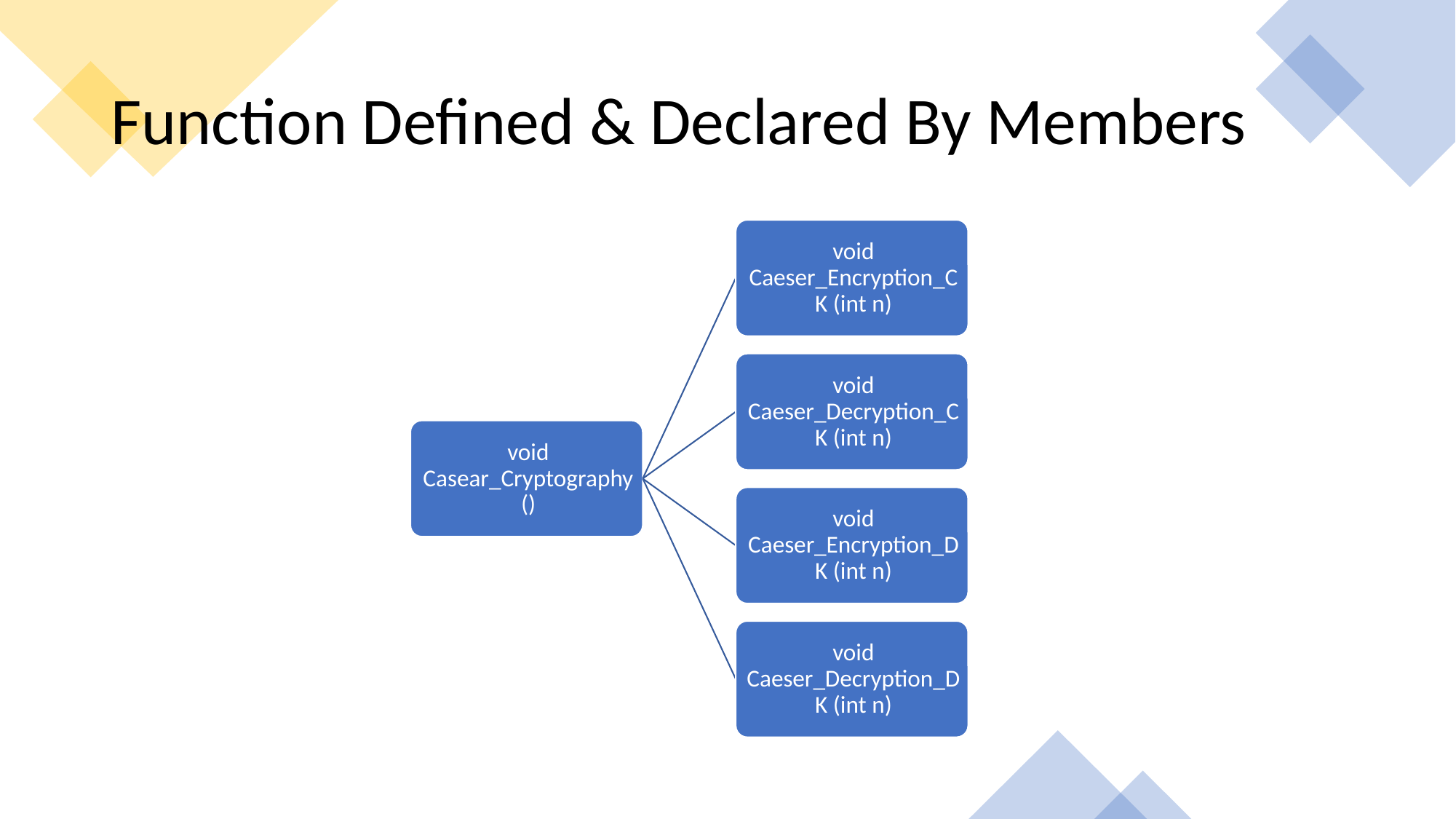

# Function Defined & Declared By Members

void Casear_Cryptography ()

void Caeser_Encryption_CK (int n)

void Caeser_Decryption_CK (int n)

void Caeser_Encryption_DK (int n)

void Caeser_Decryption_DK (int n)